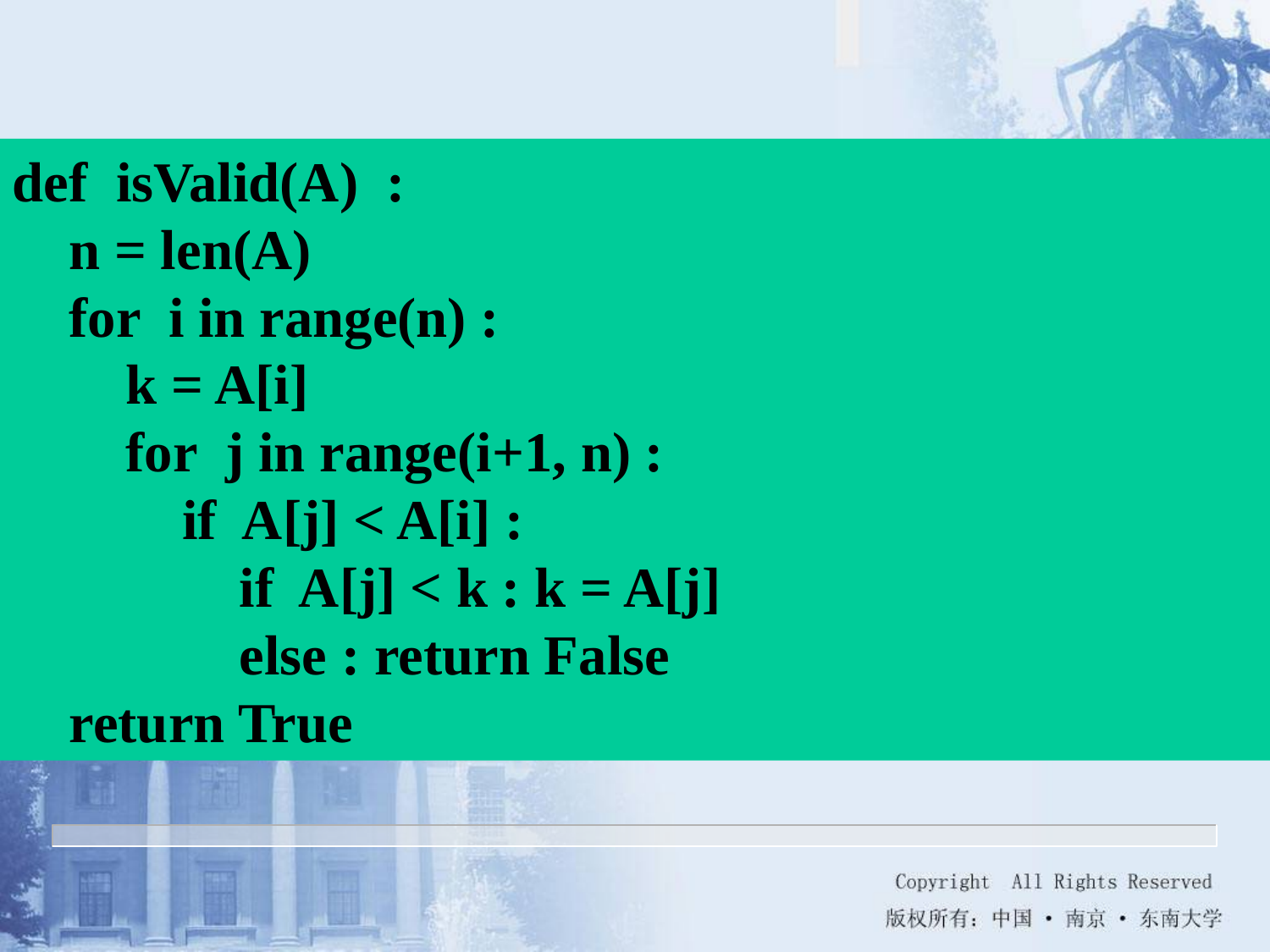

def  isValid(A)  :
    n = len(A)
    for  i in range(n) :
        k = A[i]
        for  j in range(i+1, n) :
            if  A[j] < A[i] :
                if  A[j] < k : k = A[j]
                else : return False
    return True